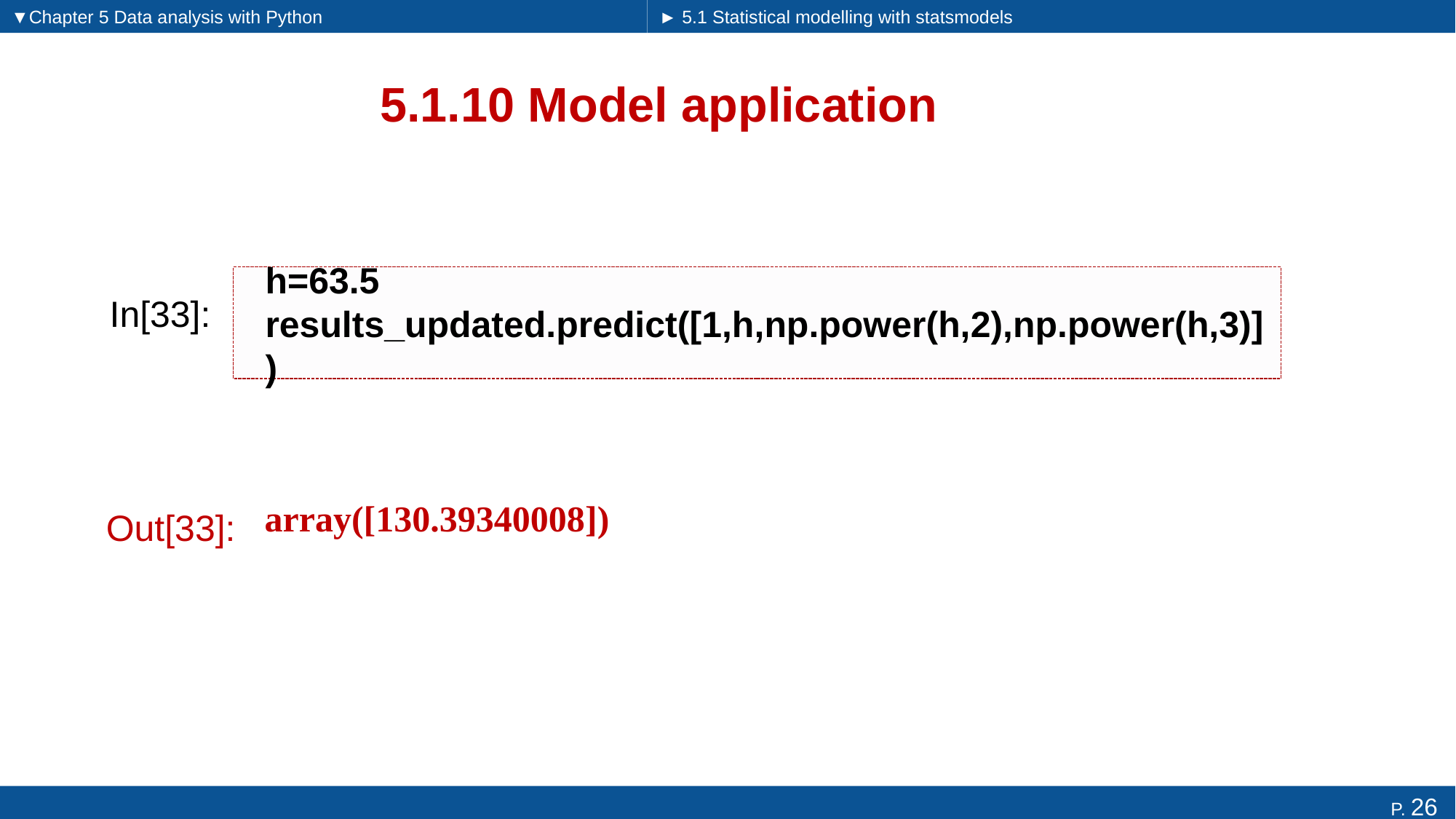

▼Chapter 5 Data analysis with Python
► 5.1 Statistical modelling with statsmodels
# 5.1.10 Model application
h=63.5
results_updated.predict([1,h,np.power(h,2),np.power(h,3)])
In[33]:
Out[33]:
array([130.39340008])